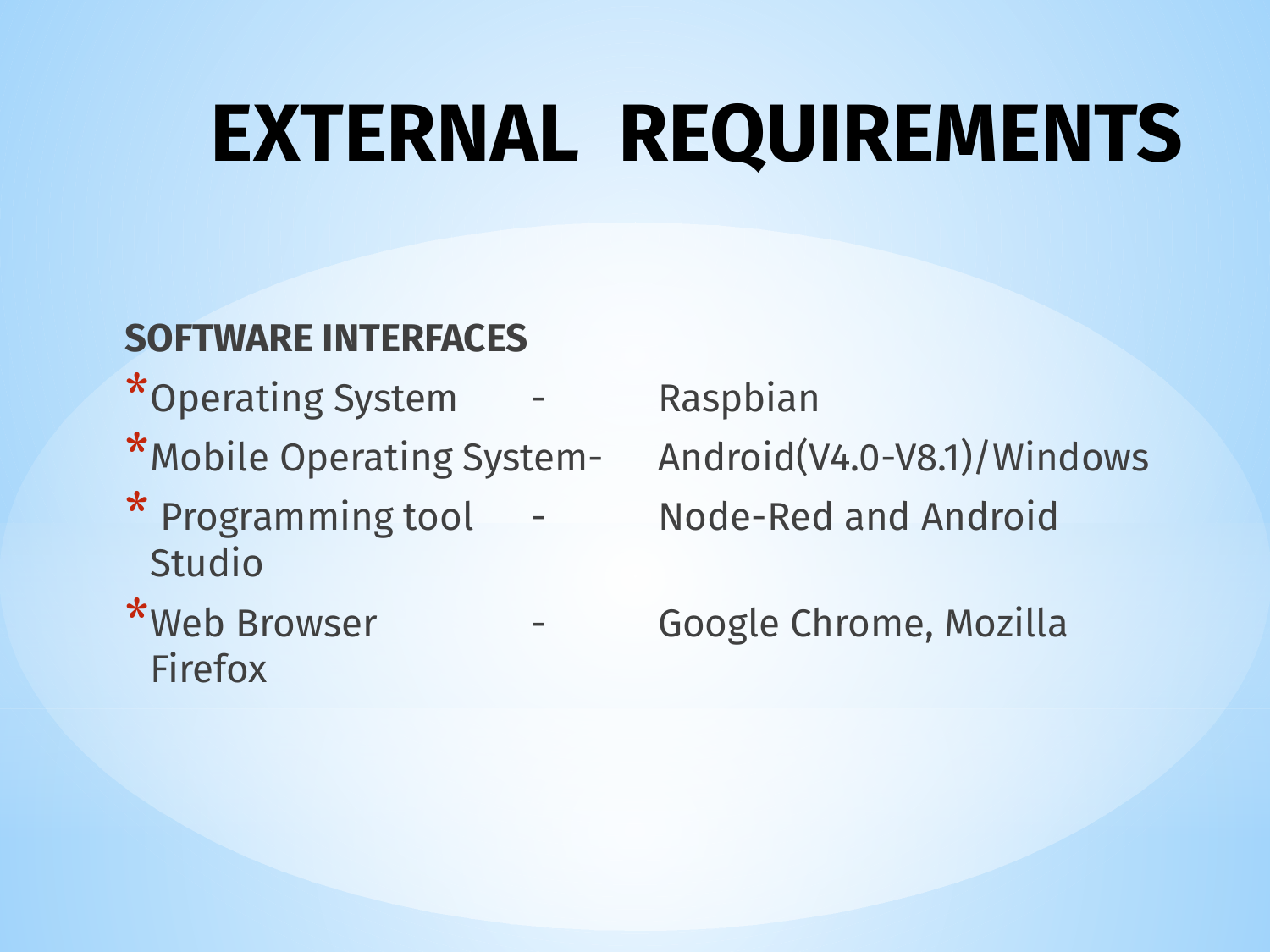

# EXTERNAL  REQUIREMENTS
SOFTWARE INTERFACES
Operating System	- 	Raspbian
Mobile Operating System-	Android(V4.0-V8.1)/Windows
 Programming tool	-	Node-Red and Android Studio
Web Browser		-	Google Chrome, Mozilla Firefox